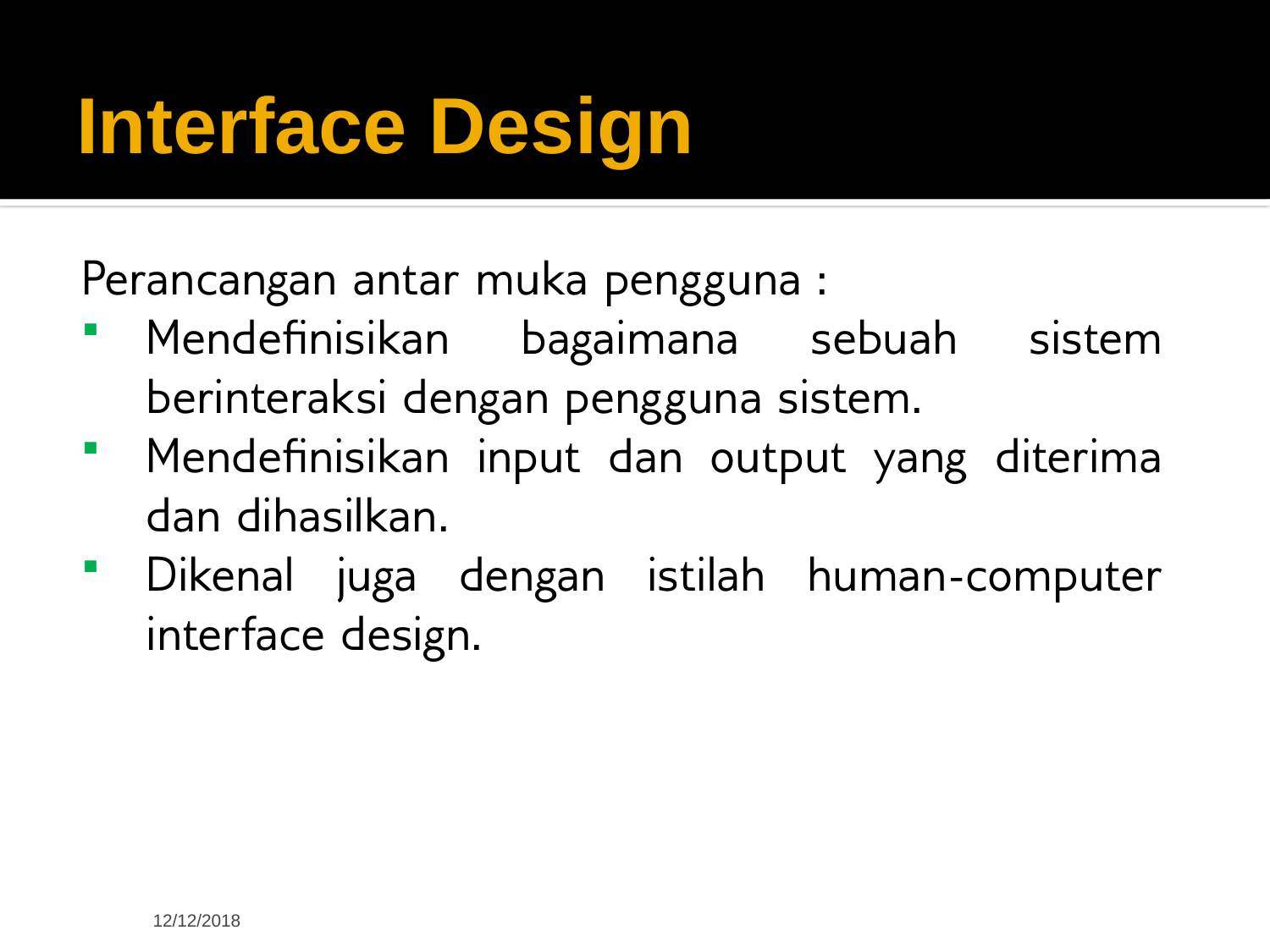

# Interface Design
Perancangan antar muka pengguna :
Mendefinisikan bagaimana sebuah sistem berinteraksi dengan pengguna sistem.
Mendefinisikan input dan output yang diterima dan dihasilkan.
Dikenal juga dengan istilah human-computer interface design.
12/12/2018